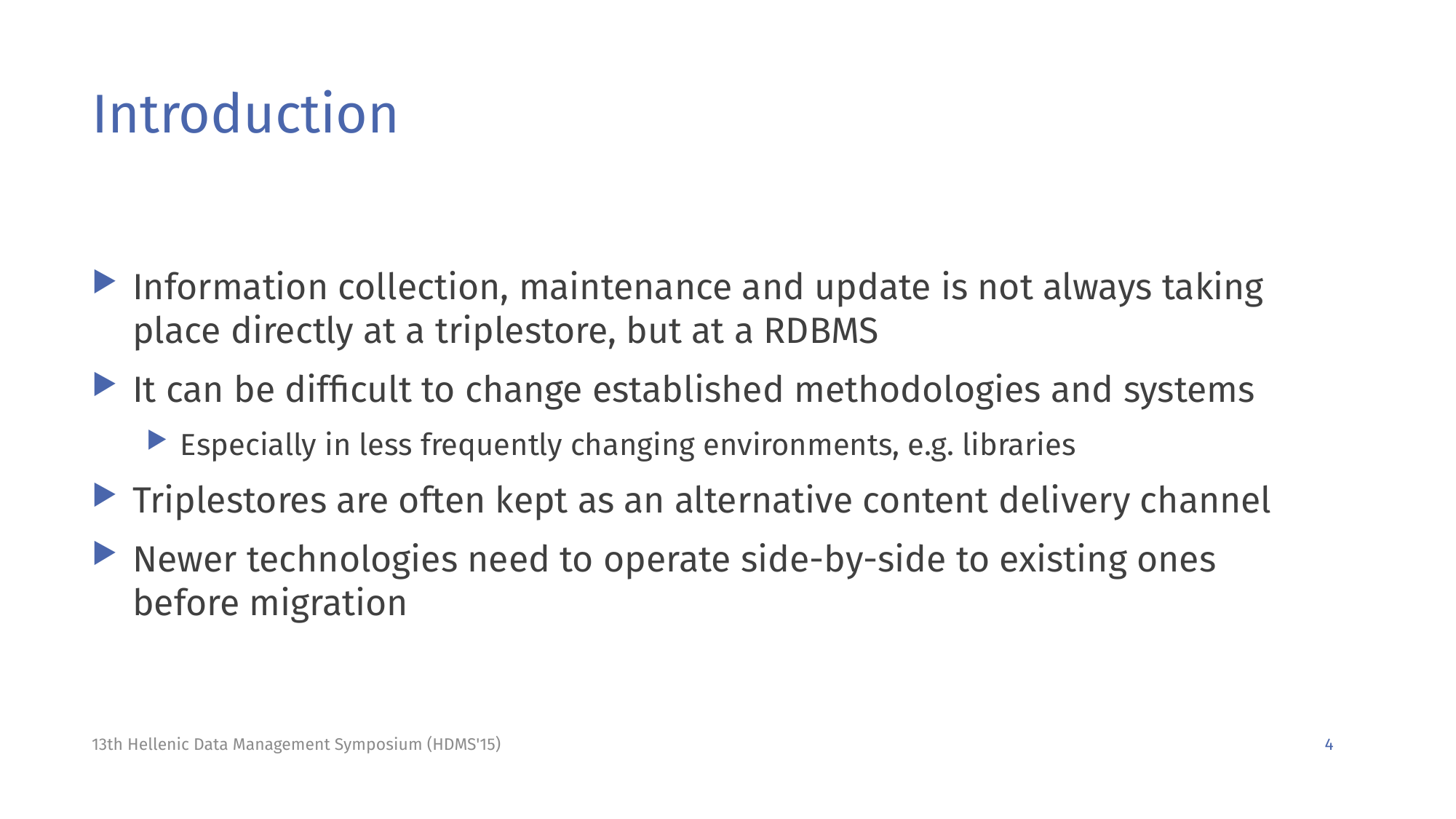

# Introduction
Information collection, maintenance and update is not always taking place directly at a triplestore, but at a RDBMS
It can be difficult to change established methodologies and systems
Especially in less frequently changing environments, e.g. libraries
Triplestores are often kept as an alternative content delivery channel
Newer technologies need to operate side-by-side to existing ones before migration

13th Hellenic Data Management Symposium (HDMS'15)
4